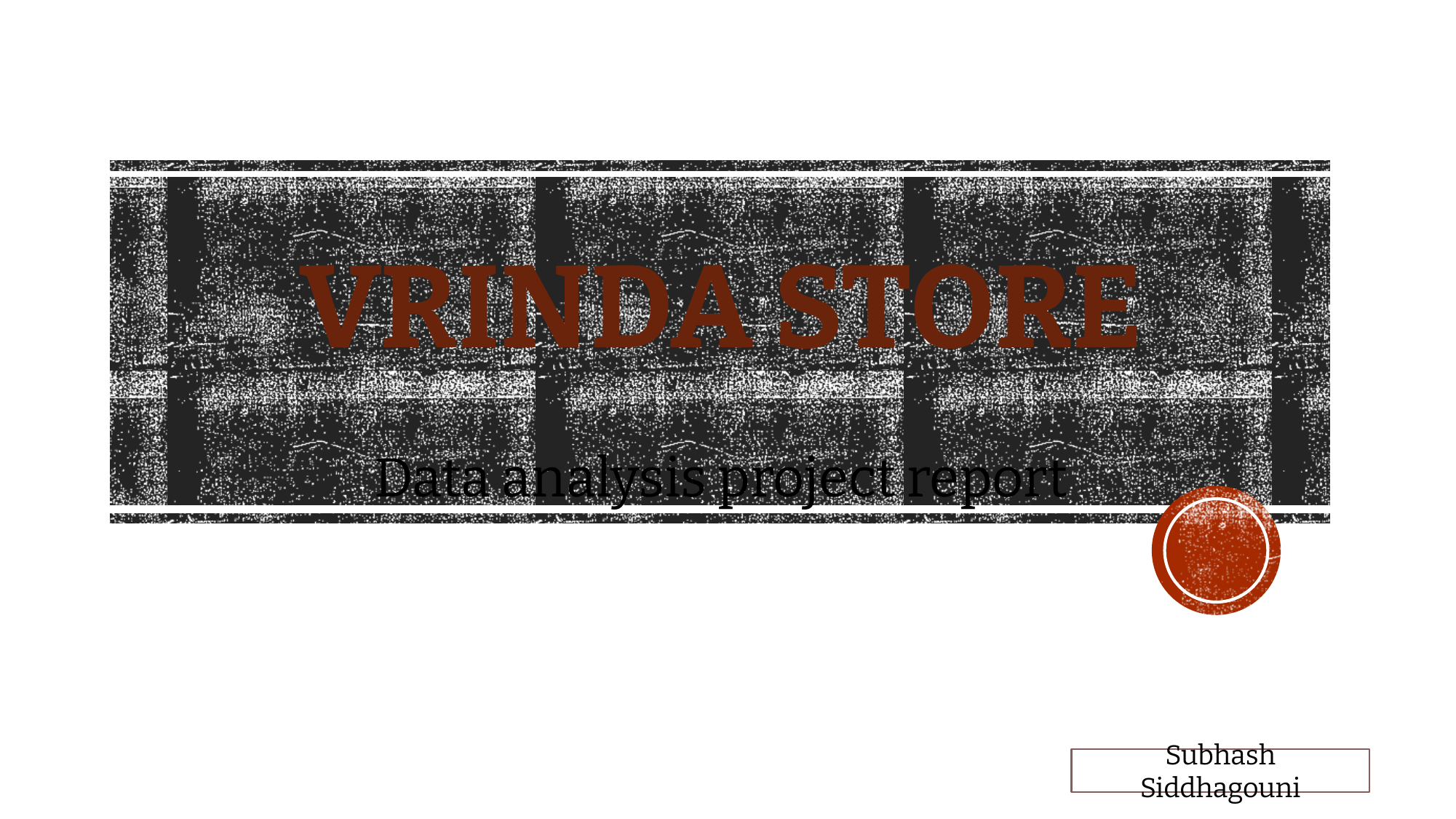

# Vrinda Store
Data analysis project report
Subhash Siddhagouni